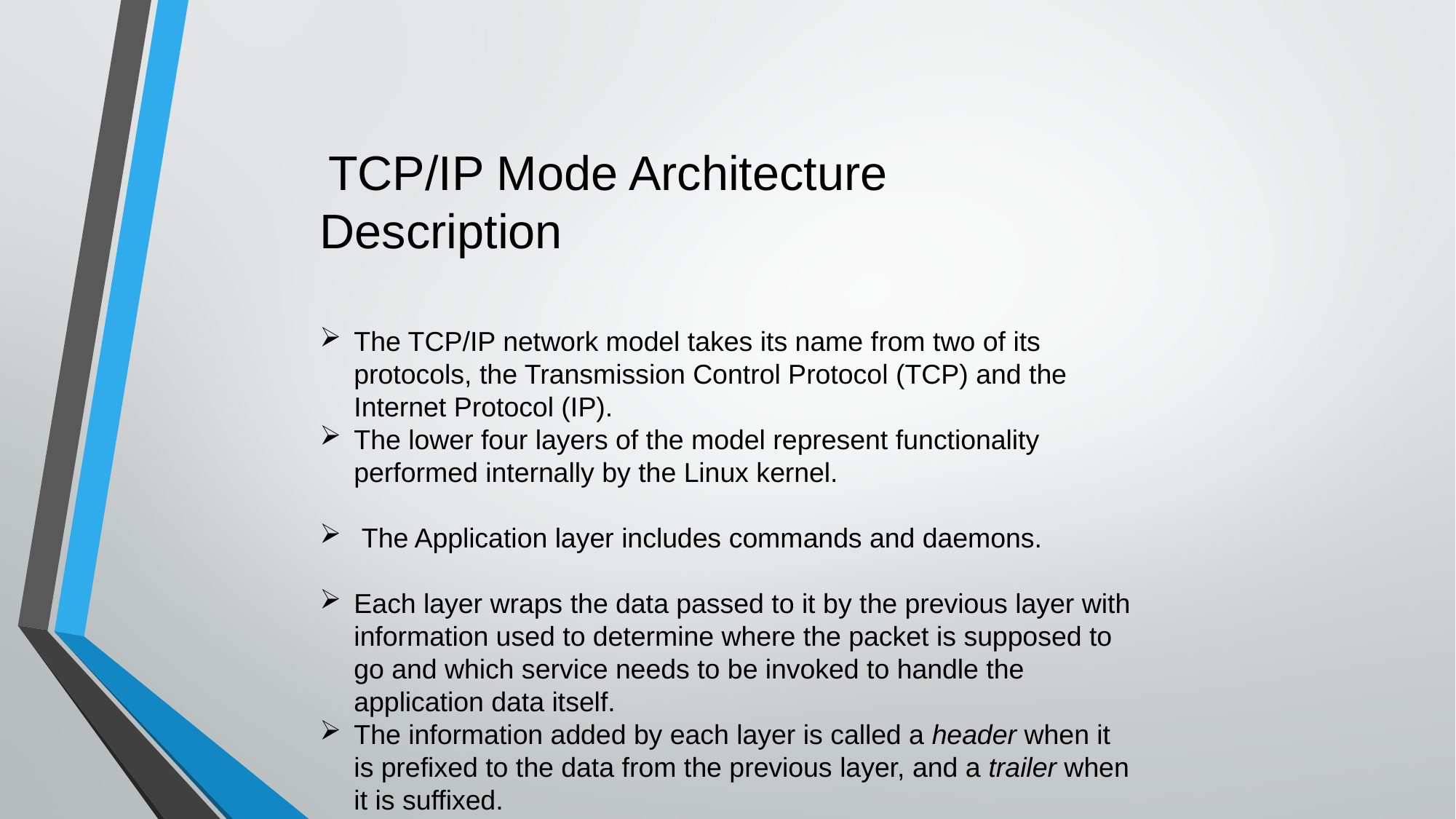

TCP/IP Mode Architecture Description

The TCP/IP network model takes its name from two of its protocols, the Transmission Control Protocol (TCP) and the Internet Protocol (IP).
The lower four layers of the model represent functionality performed internally by the Linux kernel.

 The Application layer includes commands and daemons.

Each layer wraps the data passed to it by the previous layer with information used to determine where the packet is supposed to go and which service needs to be invoked to handle the application data itself.
The information added by each layer is called a header when it is prefixed to the data from the previous layer, and a trailer when it is suffixed.